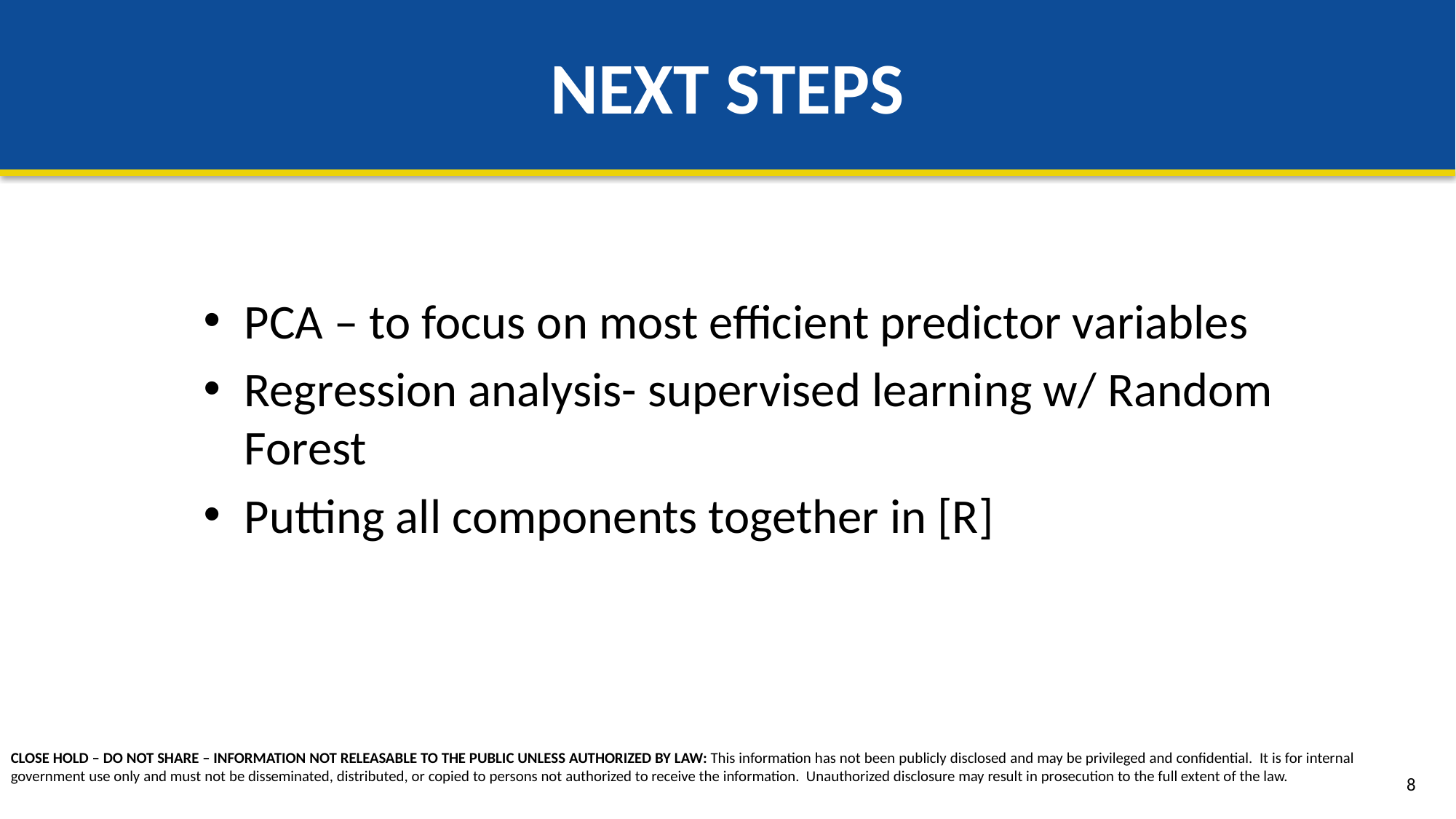

# NEXT STEPS

PCA – to focus on most efficient predictor variables
Regression analysis- supervised learning w/ Random Forest
Putting all components together in [R]
8